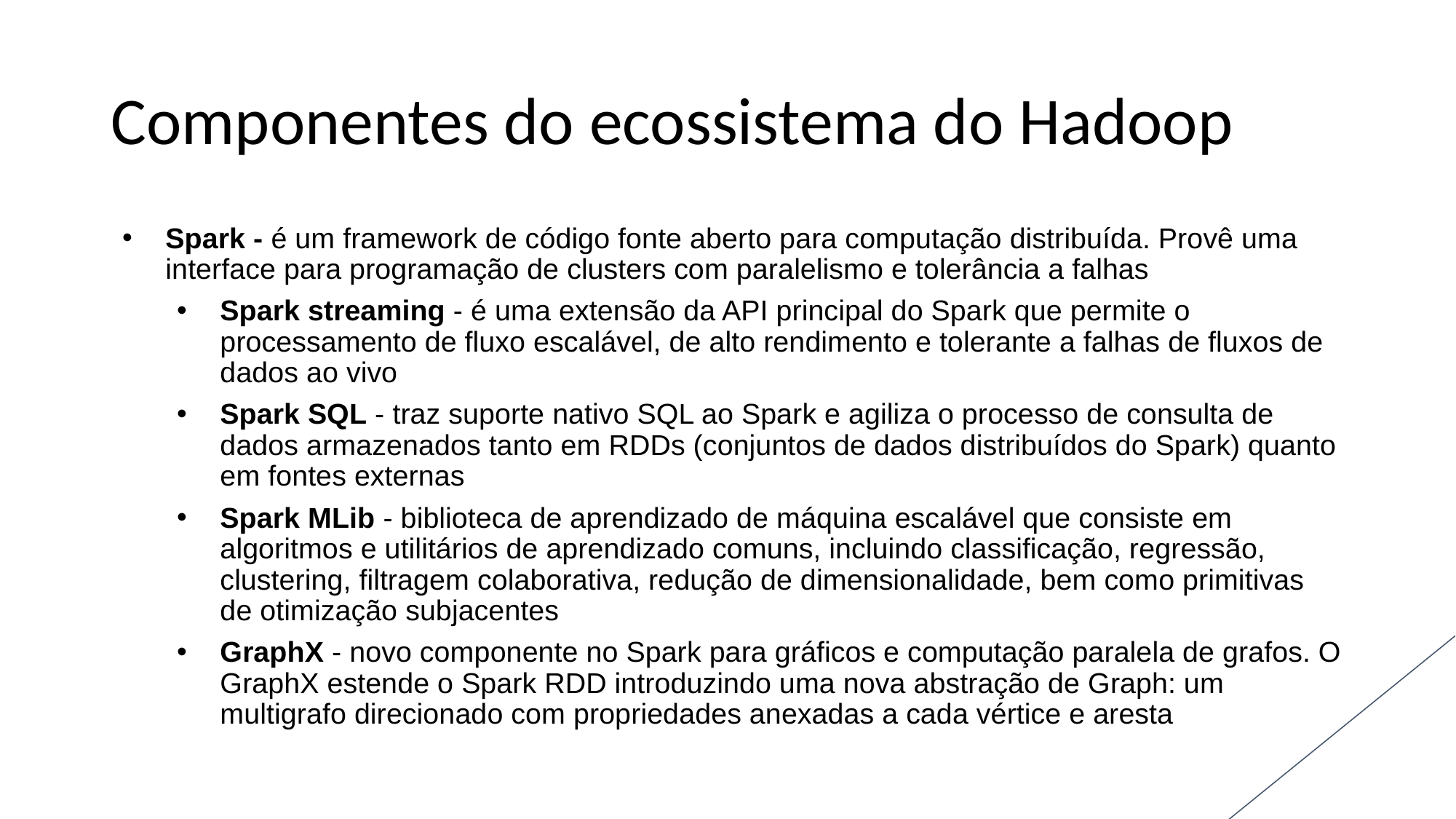

# Componentes do ecossistema do Hadoop
Spark - é um framework de código fonte aberto para computação distribuída. Provê uma interface para programação de clusters com paralelismo e tolerância a falhas
Spark streaming - é uma extensão da API principal do Spark que permite o processamento de fluxo escalável, de alto rendimento e tolerante a falhas de fluxos de dados ao vivo
Spark SQL - traz suporte nativo SQL ao Spark e agiliza o processo de consulta de dados armazenados tanto em RDDs (conjuntos de dados distribuídos do Spark) quanto em fontes externas
Spark MLib - biblioteca de aprendizado de máquina escalável que consiste em algoritmos e utilitários de aprendizado comuns, incluindo classificação, regressão, clustering, filtragem colaborativa, redução de dimensionalidade, bem como primitivas de otimização subjacentes
GraphX - novo componente no Spark para gráficos e computação paralela de grafos. O GraphX estende o Spark RDD introduzindo uma nova abstração de Graph: um multigrafo direcionado com propriedades anexadas a cada vértice e aresta